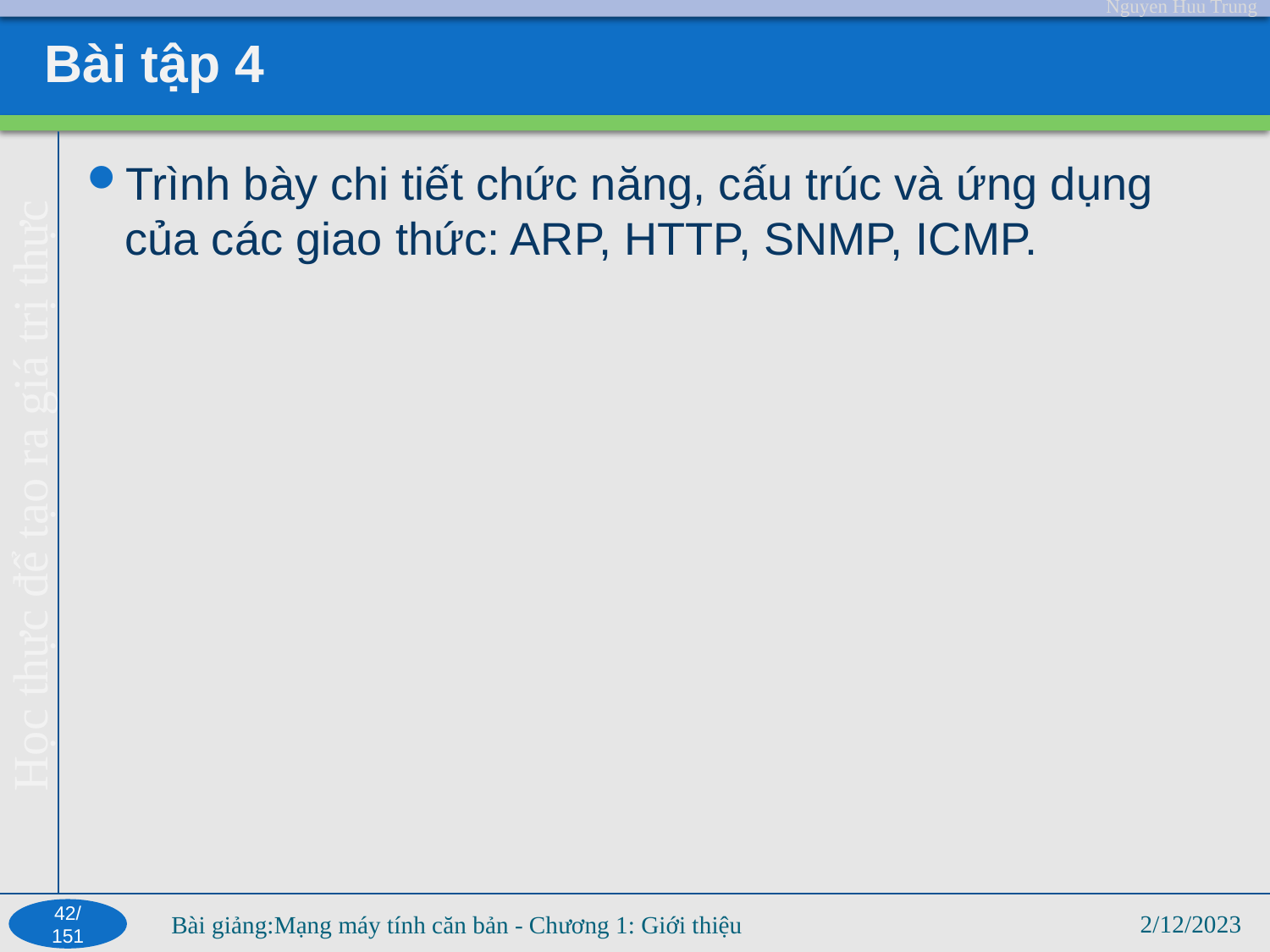

# Bài tập 4
Trình bày chi tiết chức năng, cấu trúc và ứng dụng của các giao thức: ARP, HTTP, SNMP, ICMP.
42/
151
2/12/2023
Bài giảng:Mạng máy tính căn bản - Chương 1: Giới thiệu